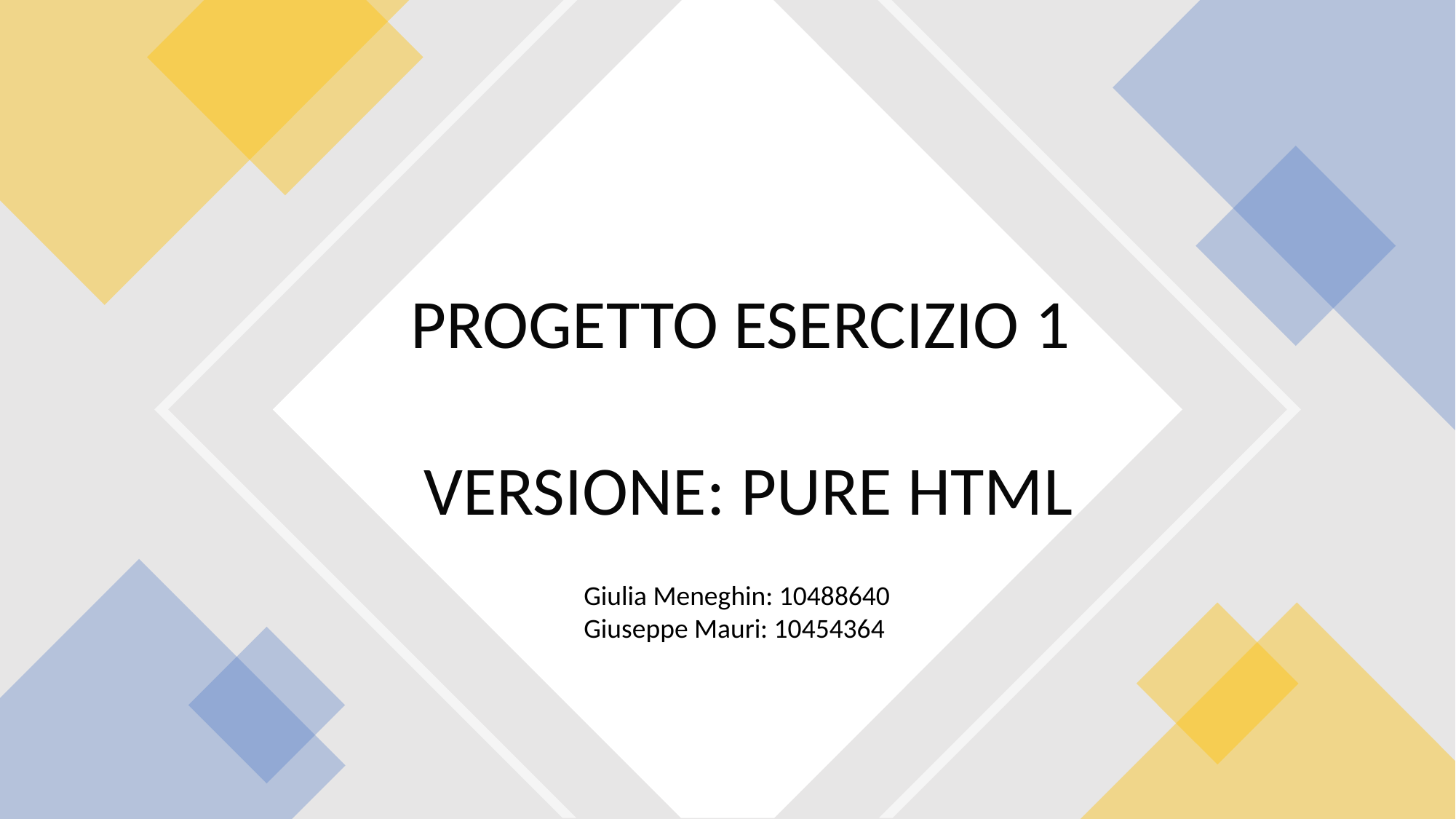

PROGETTO ESERCIZIO 1

 VERSIONE: PURE HTML
Giulia Meneghin: 10488640
Giuseppe Mauri: 10454364